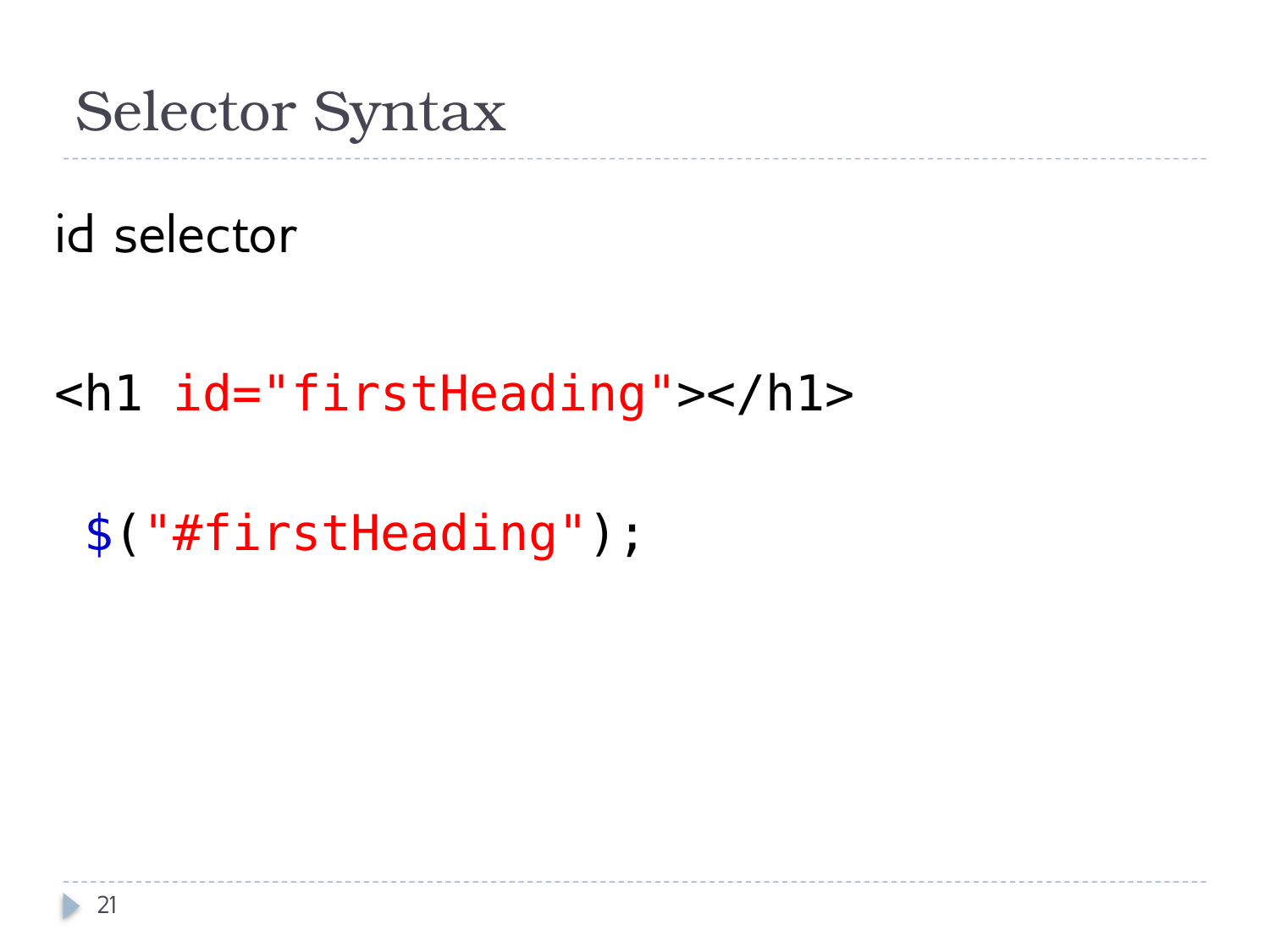

# Selector Syntax
id selector

<h1 id="firstHeading"></h1>

 $("#firstHeading");
21